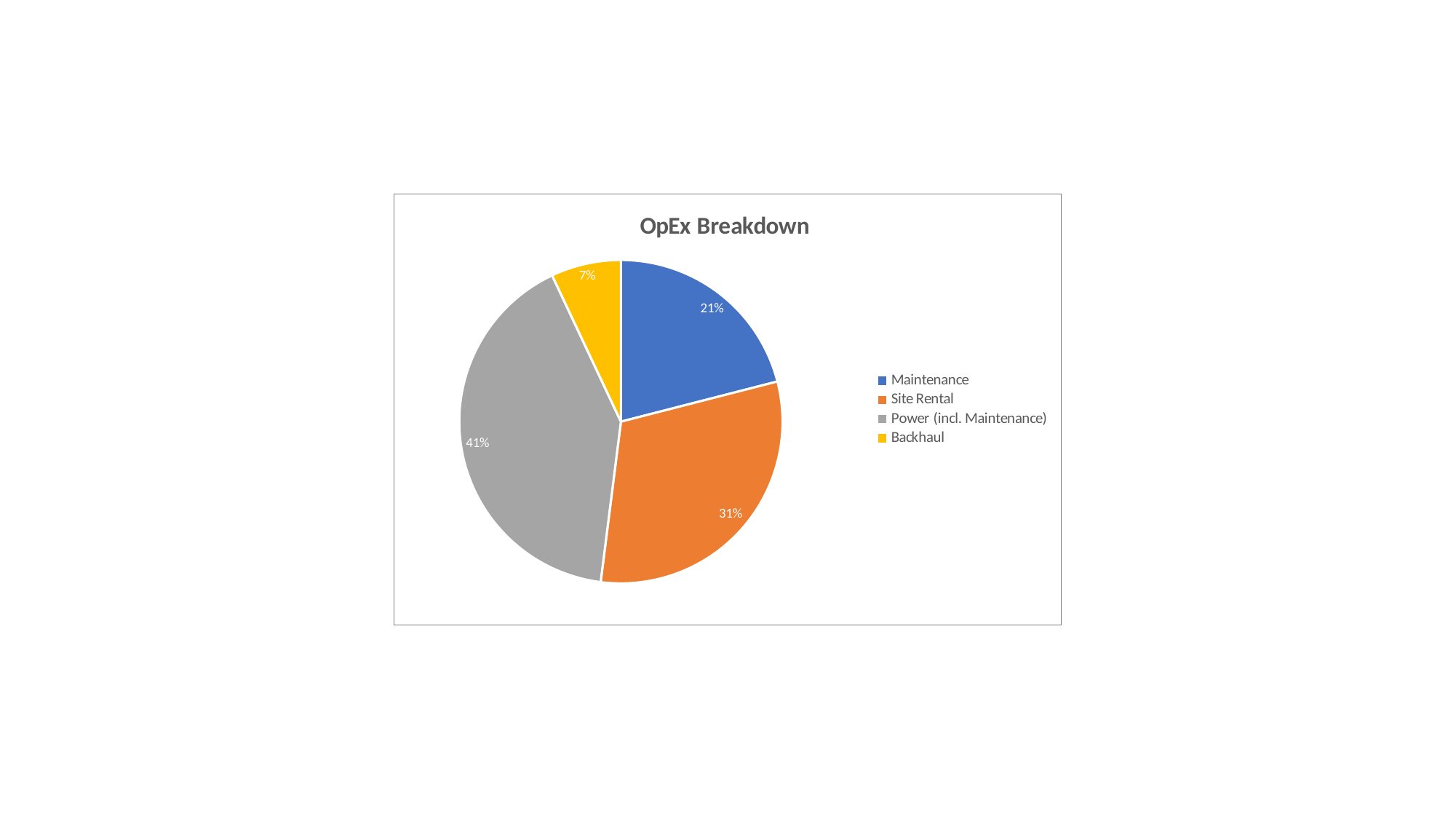

### Chart: OpEx Breakdown

| Category |  |
|---|---|
| Maintenance | 0.21 |
| Site Rental | 0.31 |
| Power (incl. Maintenance) | 0.41 |
| Backhaul | 0.07 |